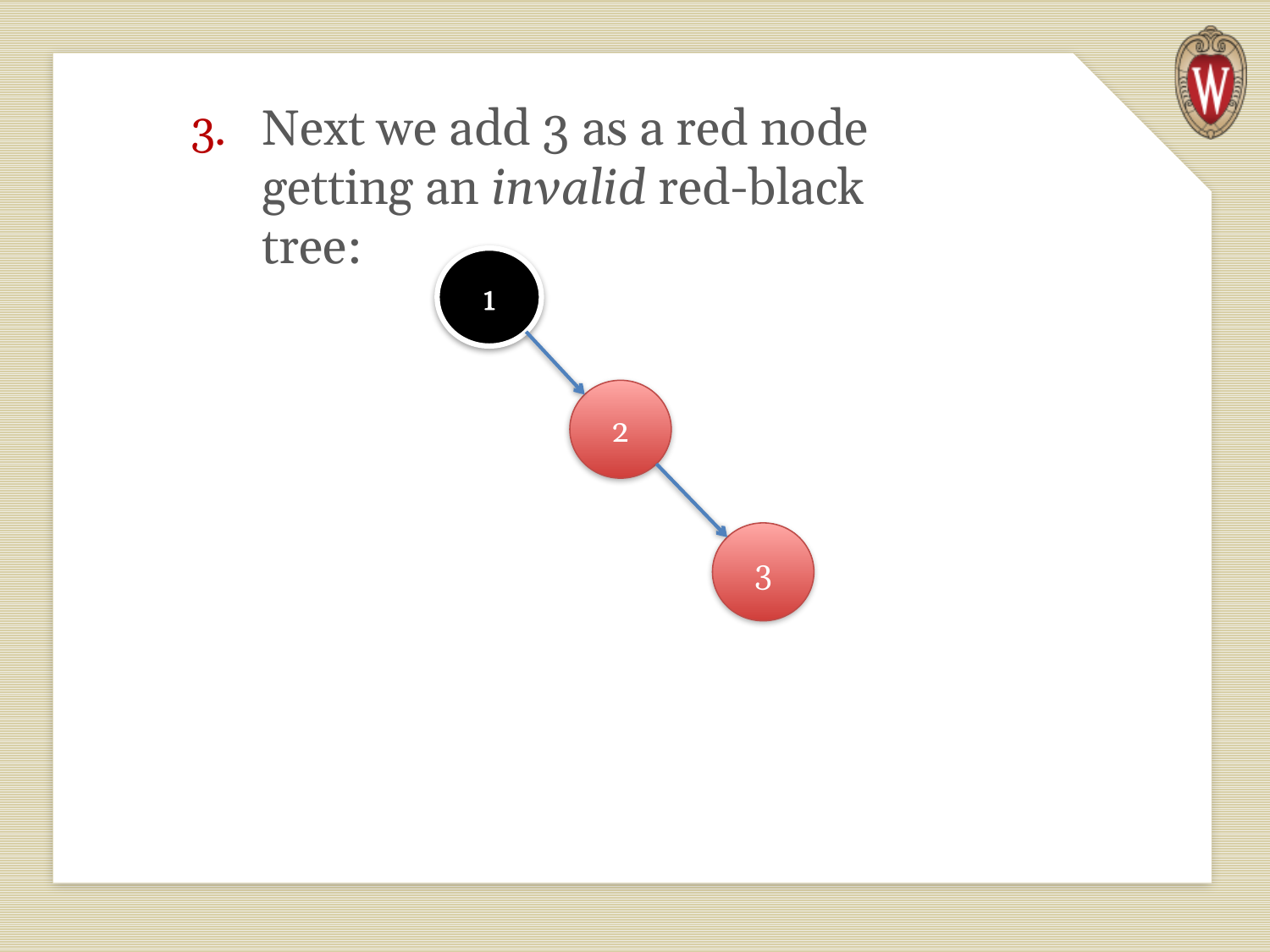

Next we add 3 as a red node getting an invalid red-black tree:
1
2
3